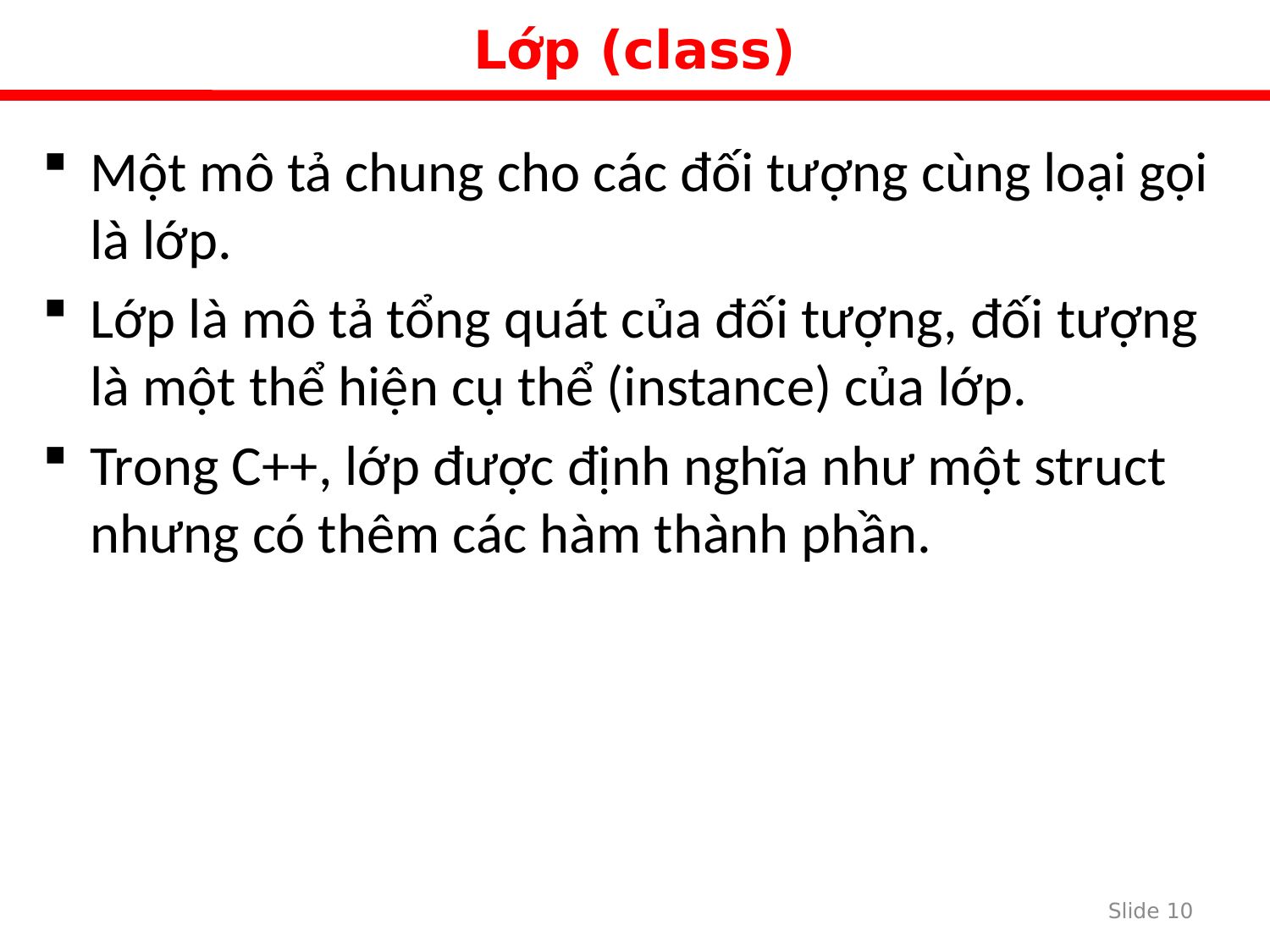

Lớp (class)

Một mô tả chung cho các đối tượng cùng loại gọi là lớp.
Lớp là mô tả tổng quát của đối tượng, đối tượng là một thể hiện cụ thể (instance) của lớp.
Trong C++, lớp được định nghĩa như một struct nhưng có thêm các hàm thành phần.
Slide 10